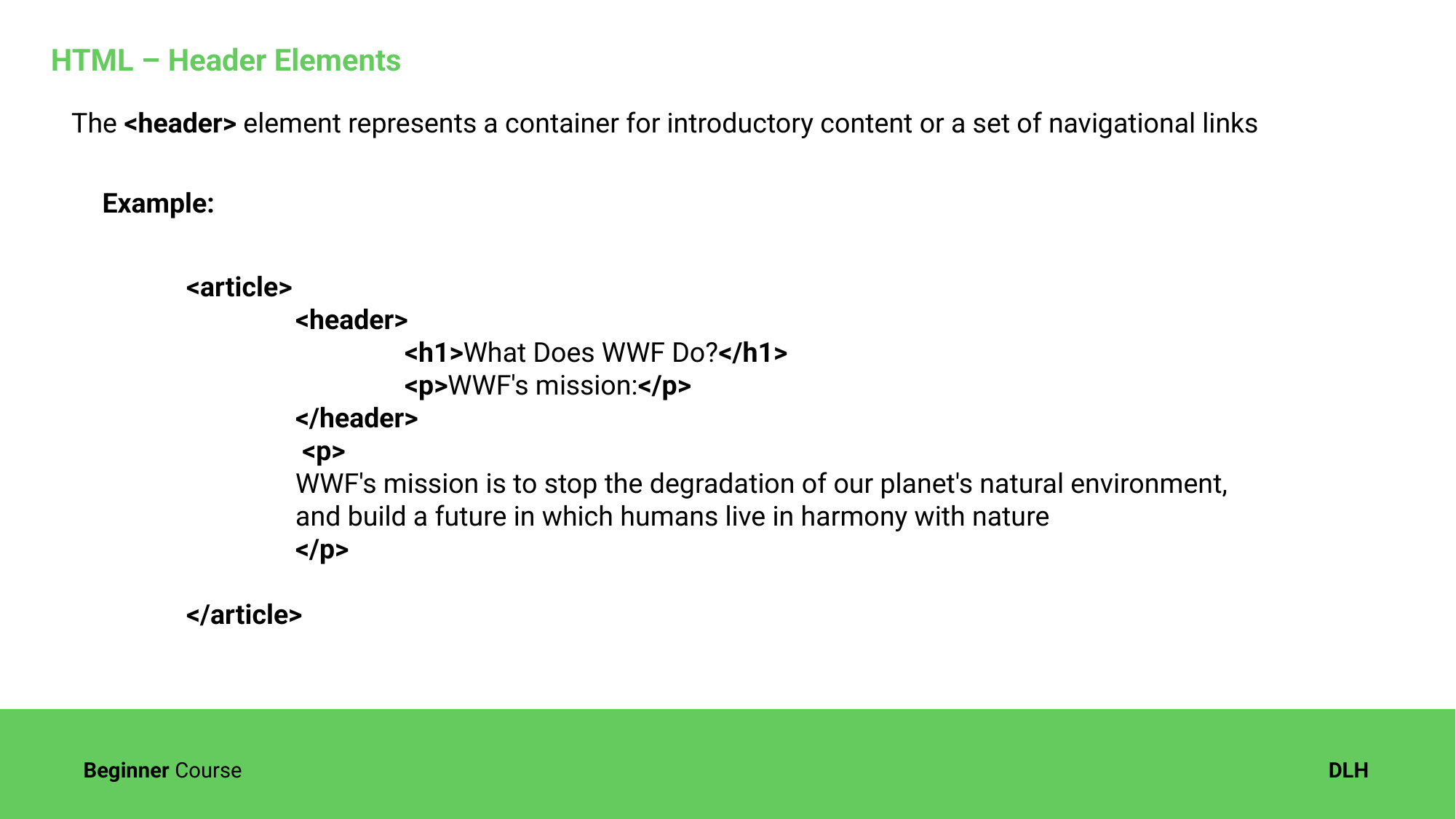

HTML – Header Elements
The <header> element represents a container for introductory content or a set of navigational links
Example:
<article>
	<header>
    		<h1>What Does WWF Do?</h1>
    		<p>WWF's mission:</p>
  	</header>
 	 <p>
	WWF's mission is to stop the degradation of our planet's natural environment,
  	and build a future in which humans live in harmony with nature
	</p>
</article>

Beginner Course
DLH